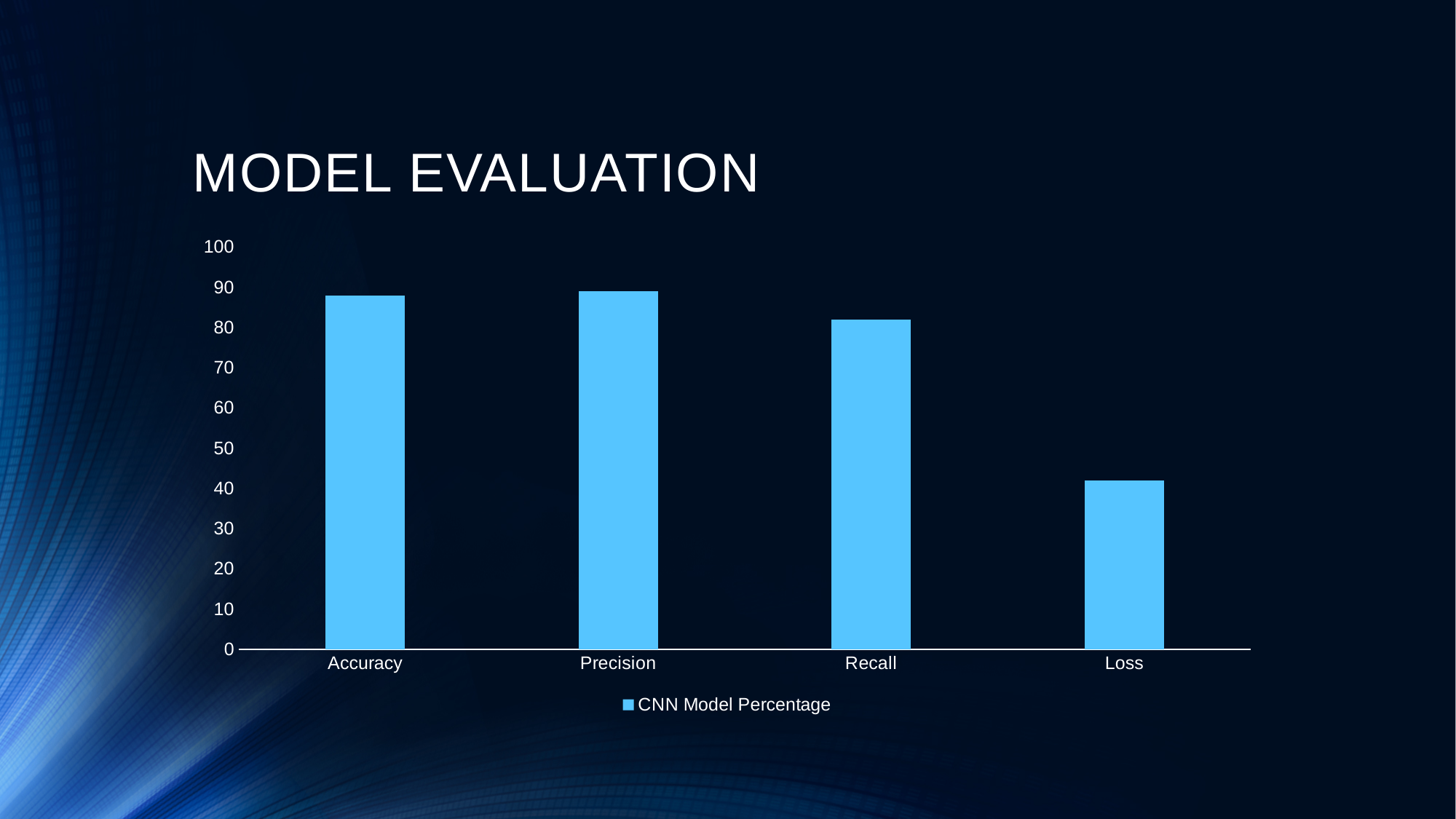

# MODEL EVALUATION

### Chart

| Category | CNN Model Percentage | Column1 | Column2 |
|---|---|---|---|
| Accuracy | 88.0 | None | None |
| Precision | 89.0 | None | None |
| Recall | 82.0 | None | None |
| Loss | 42.0 | None | None |